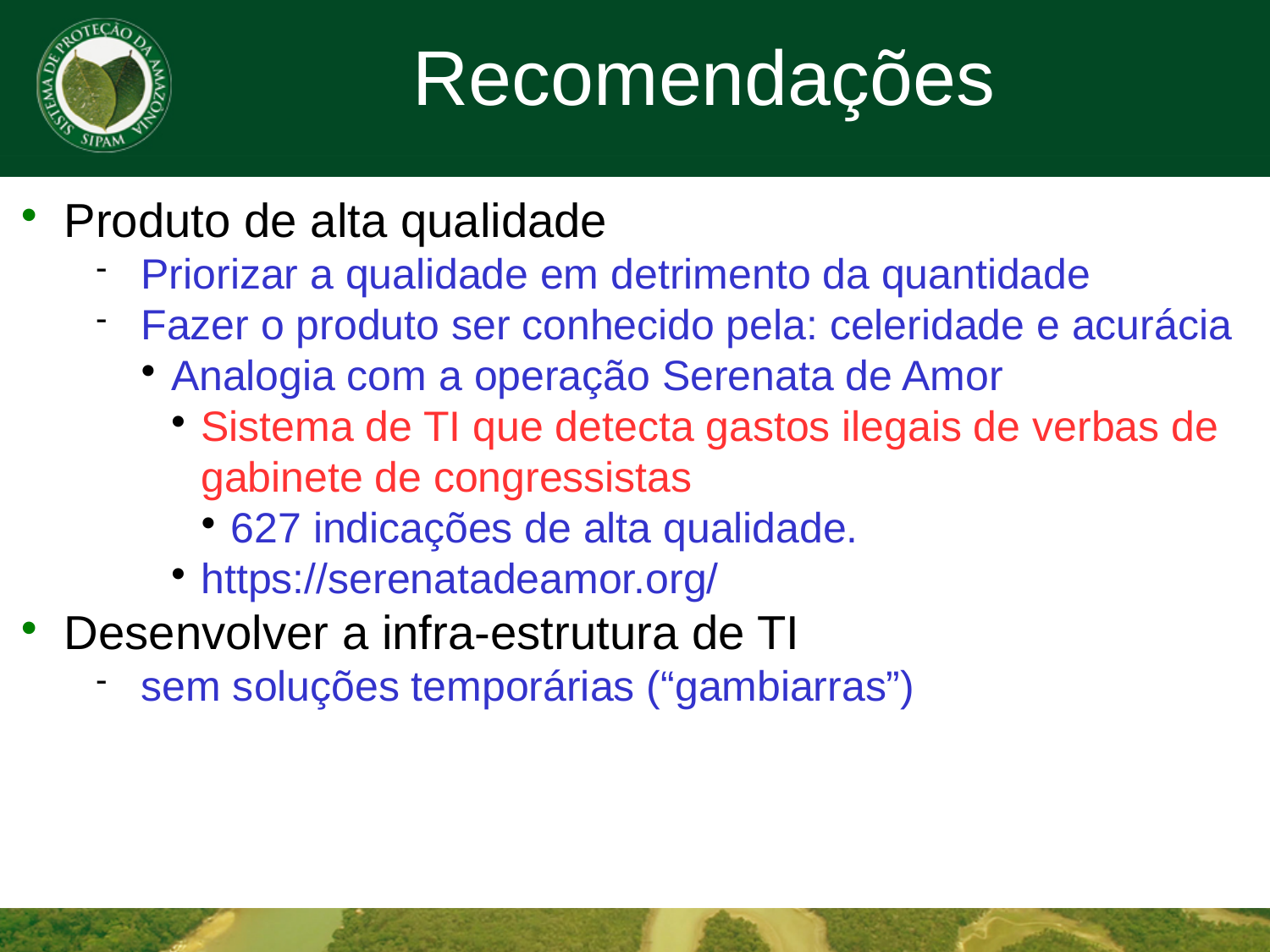

Recomendações
Produto de alta qualidade
Priorizar a qualidade em detrimento da quantidade
Fazer o produto ser conhecido pela: celeridade e acurácia
Analogia com a operação Serenata de Amor
Sistema de TI que detecta gastos ilegais de verbas de gabinete de congressistas
627 indicações de alta qualidade.
https://serenatadeamor.org/
Desenvolver a infra-estrutura de TI
sem soluções temporárias (“gambiarras”)